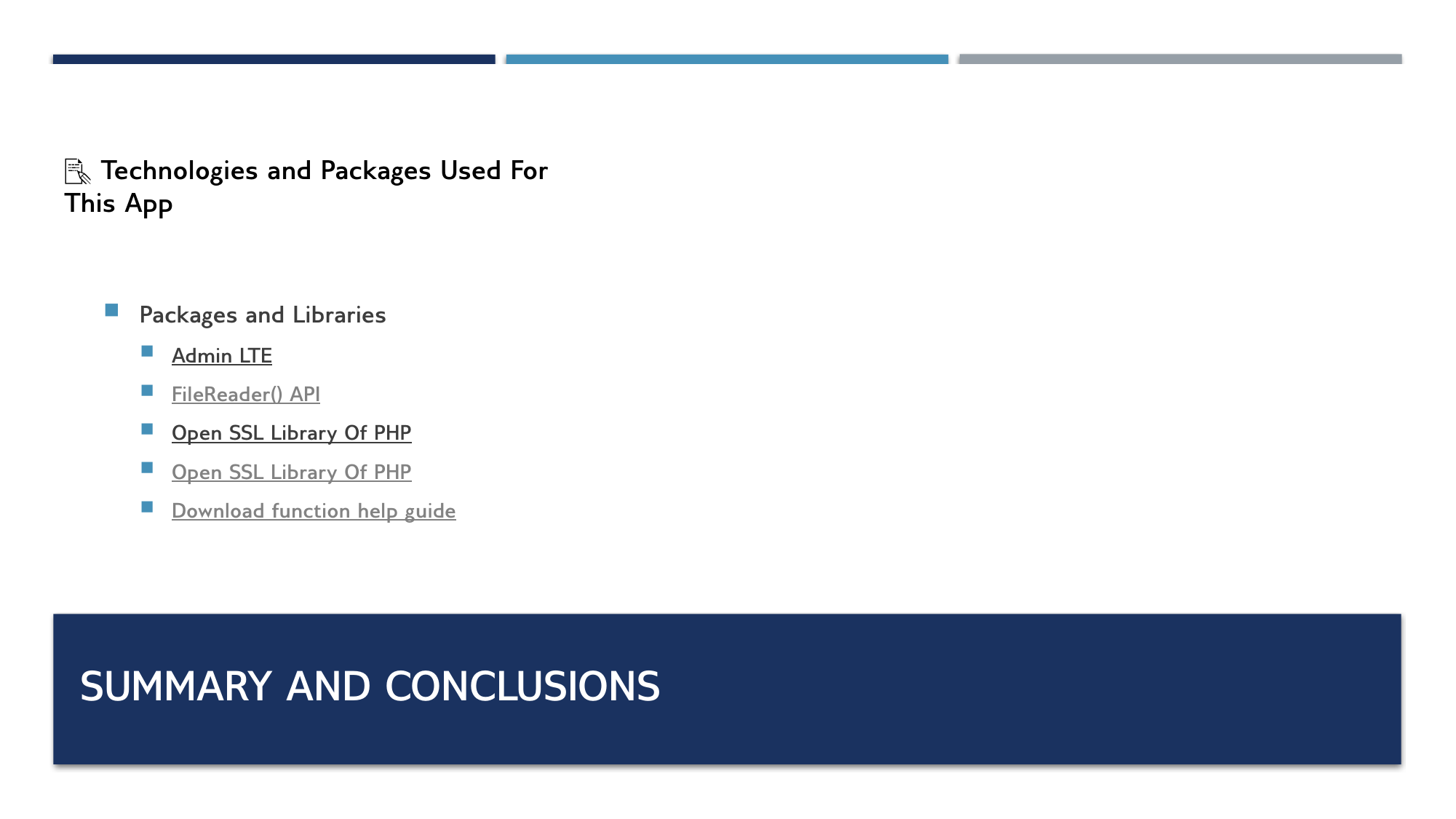

📝 Technologies and Packages Used For This App

Packages and Libraries
Admin LTE
FileReader() API
Open SSL Library Of PHP
Open SSL Library Of PHP
Download function help guide

# Summary and Conclusions